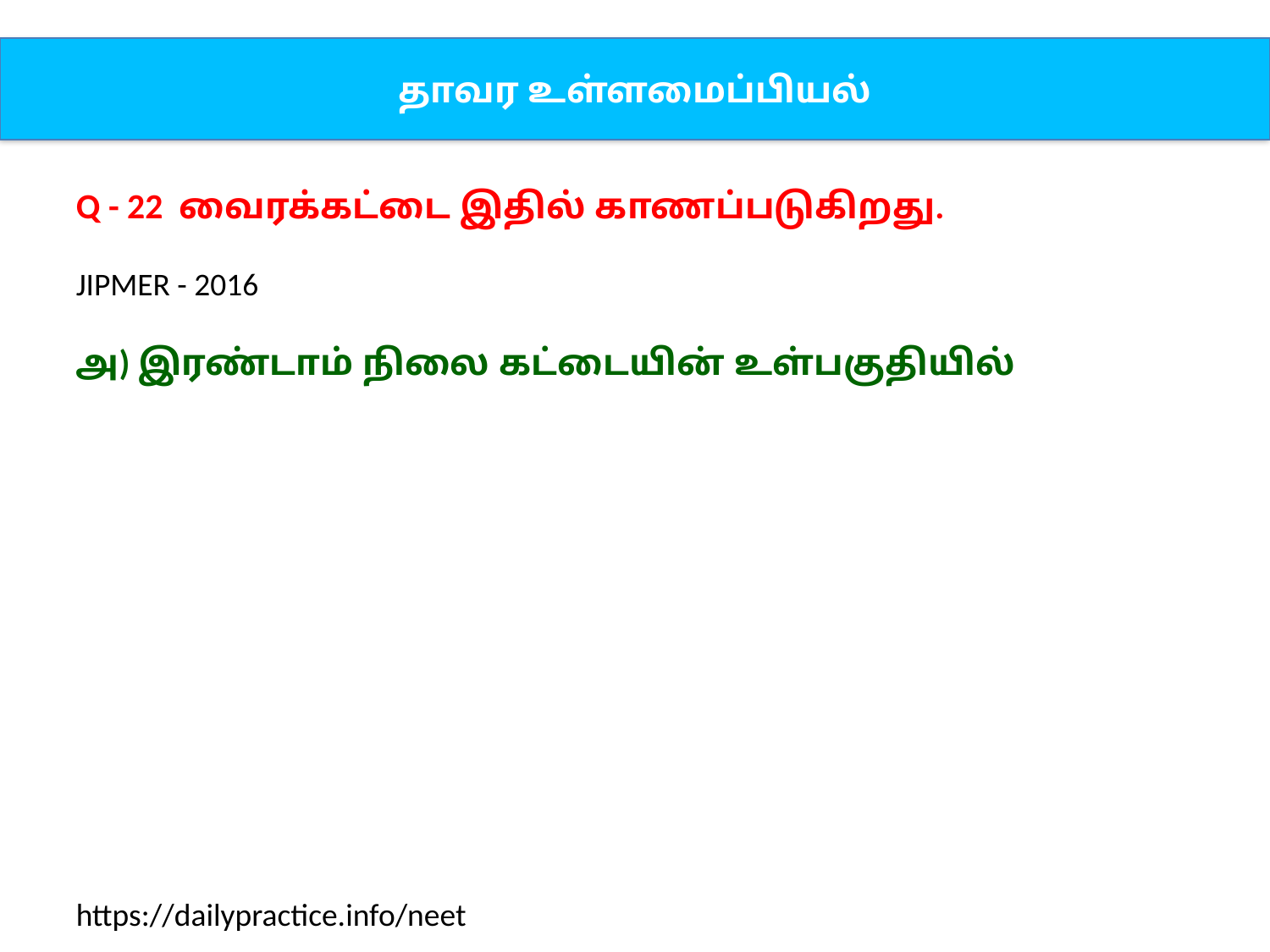

தாவர உள்ளமைப்பியல்

Q - 22  வைரக்கட்டை இதில் காணப்படுகிறது.

JIPMER - 2016

அ) இரண்டாம் நிலை கட்டையின் உள்பகுதியில்
https://dailypractice.info/neet